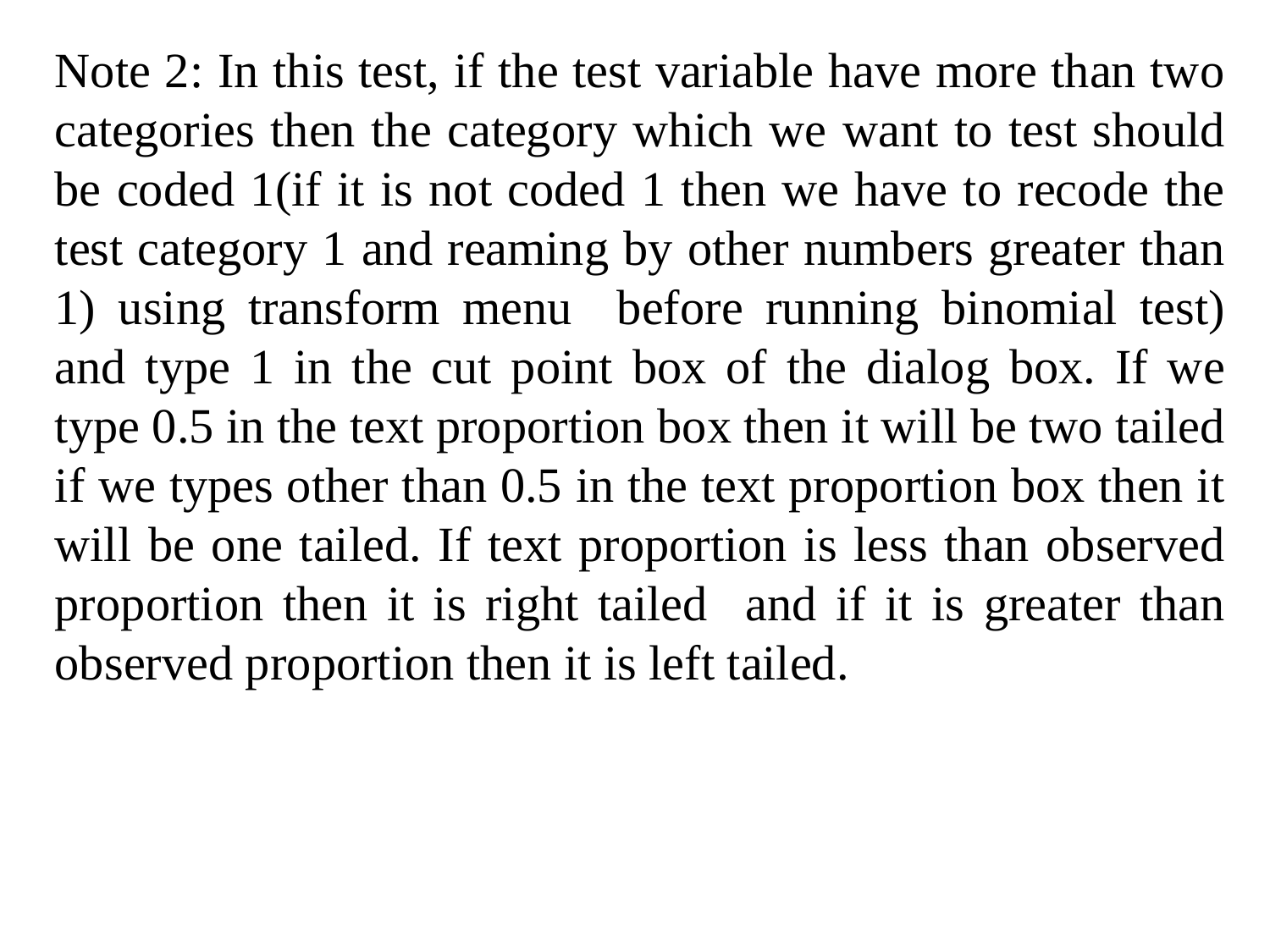

Note 2: In this test, if the test variable have more than two categories then the category which we want to test should be coded 1(if it is not coded 1 then we have to recode the test category 1 and reaming by other numbers greater than 1) using transform menu  before running binomial test) and type 1 in the cut point box of the dialog box. If we type 0.5 in the text proportion box then it will be two tailed if we types other than 0.5 in the text proportion box then it will be one tailed. If text proportion is less than observed proportion then it is right tailed  and if it is greater than observed proportion then it is left tailed.